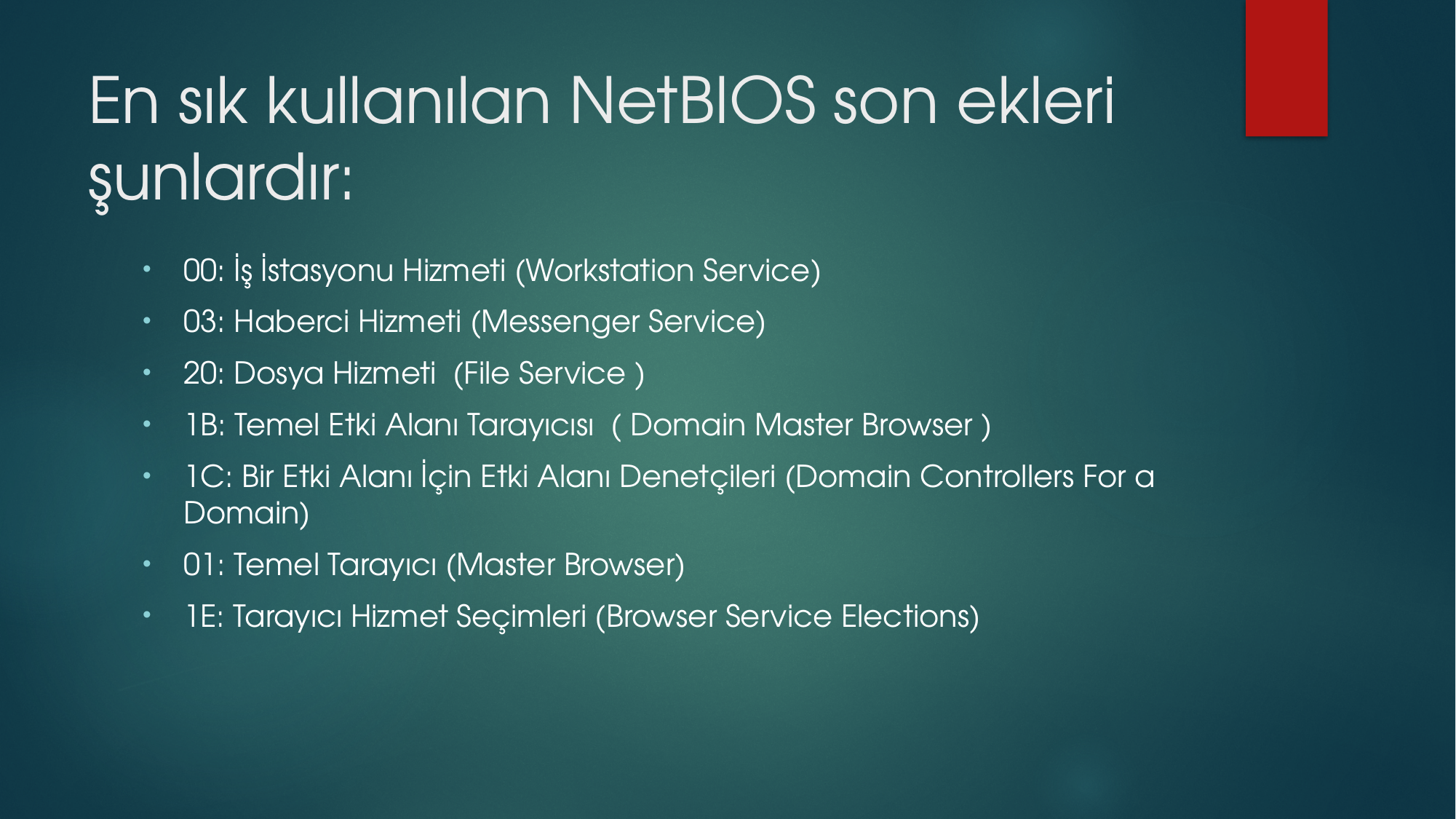

# En sık kullanılan NetBIOS son ekleri şunlardır:
00: İş İstasyonu Hizmeti (Workstation Service)
03: Haberci Hizmeti (Messenger Service)
20: Dosya Hizmeti  (File Service )
1B: Temel Etki Alanı Tarayıcısı  ( Domain Master Browser )
1C: Bir Etki Alanı İçin Etki Alanı Denetçileri (Domain Controllers For a Domain)
01: Temel Tarayıcı (Master Browser)
1E: Tarayıcı Hizmet Seçimleri (Browser Service Elections)